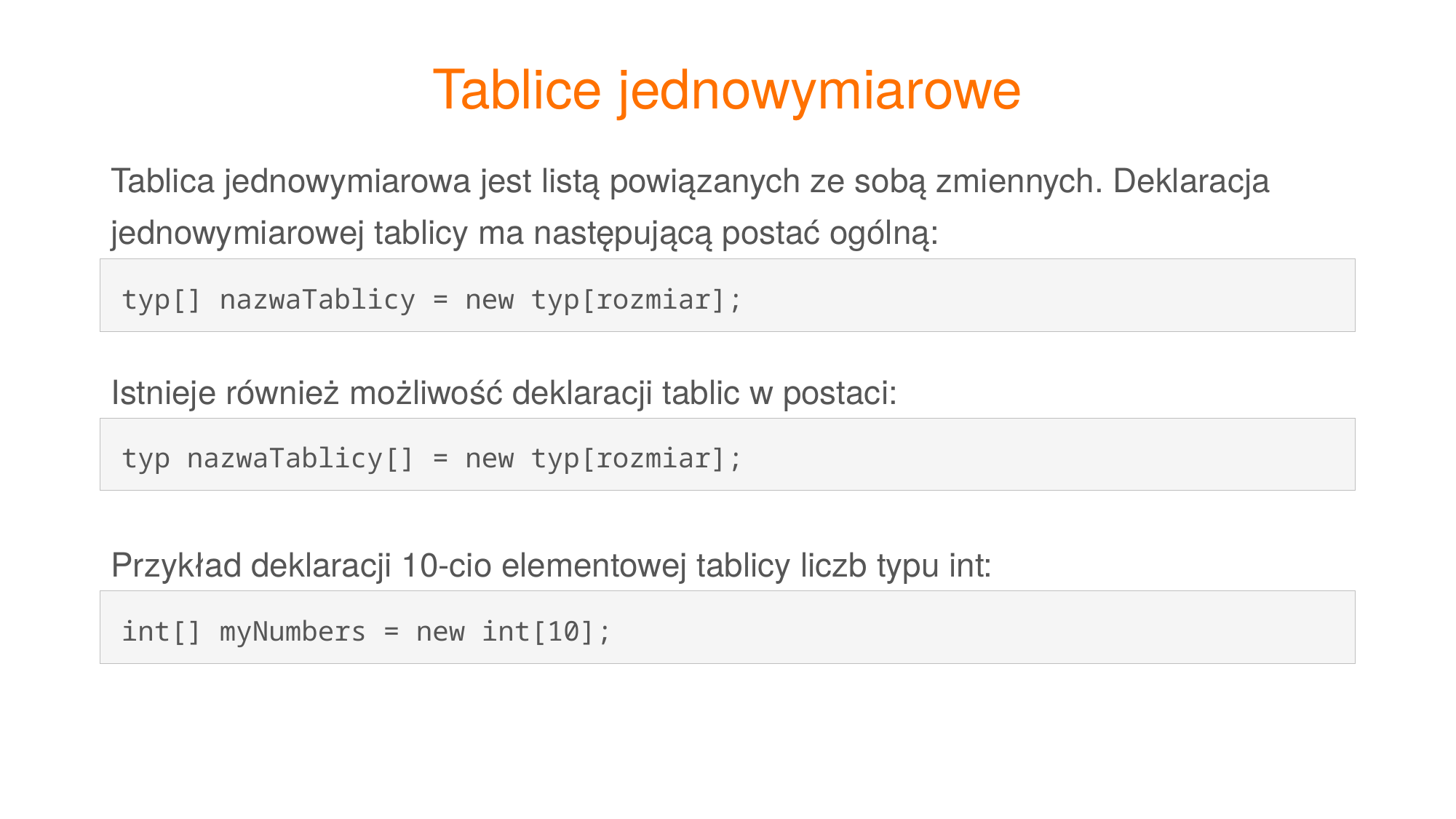

# Tablice jednowymiarowe
Tablica jednowymiarowa jest listą powiązanych ze sobą zmiennych. Deklaracja jednowymiarowej tablicy ma następującą postać ogólną:
typ[] nazwaTablicy = new typ[rozmiar];
Istnieje również możliwość deklaracji tablic w postaci:
typ nazwaTablicy[] = new typ[rozmiar];
Przykład deklaracji 10-cio elementowej tablicy liczb typu int:
int[] myNumbers = new int[10];